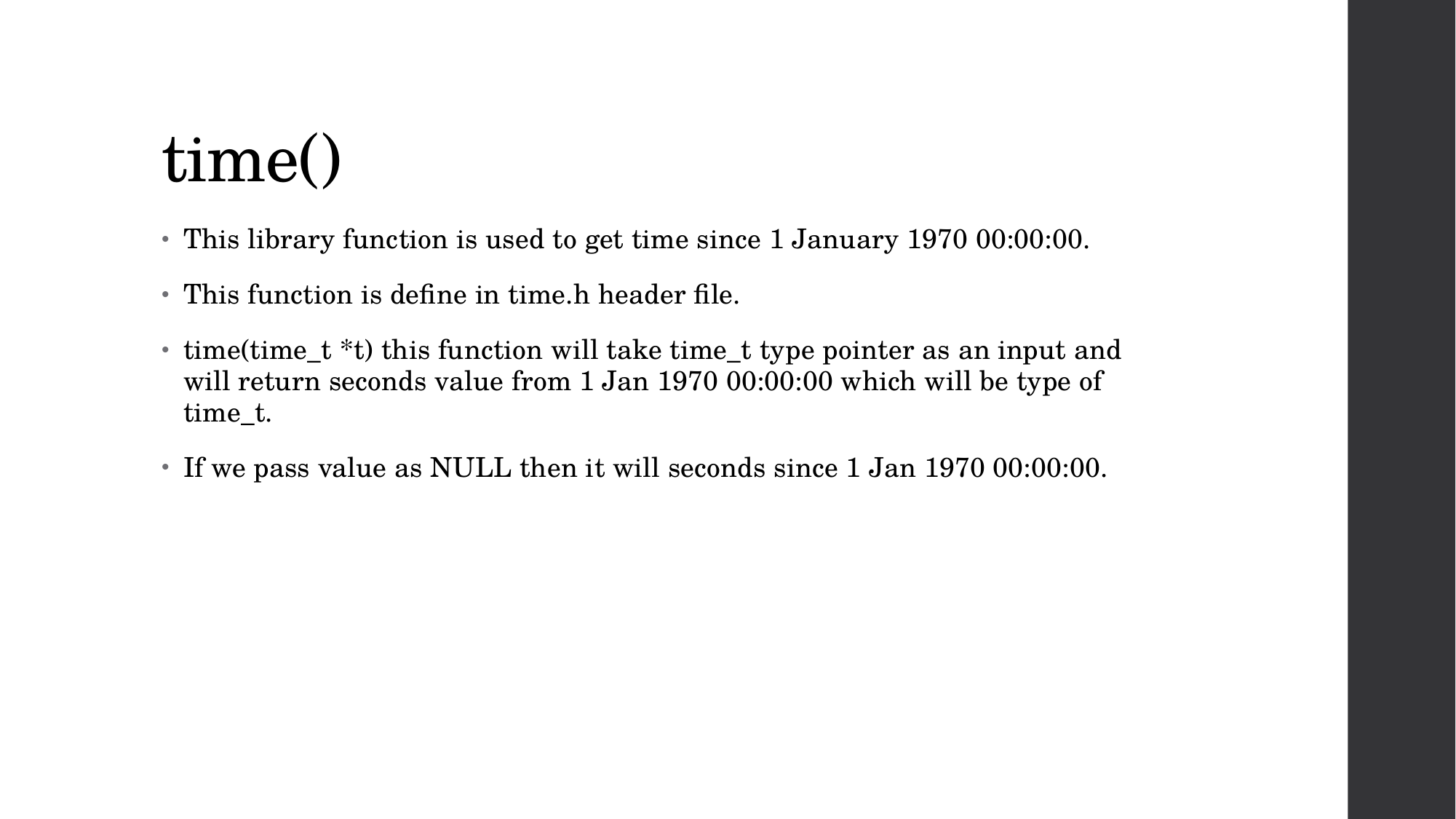

# time()
This library function is used to get time since 1 January 1970 00:00:00.
This function is define in time.h header file.
time(time_t *t) this function will take time_t type pointer as an input and will return seconds value from 1 Jan 1970 00:00:00 which will be type of time_t.
If we pass value as NULL then it will seconds since 1 Jan 1970 00:00:00.